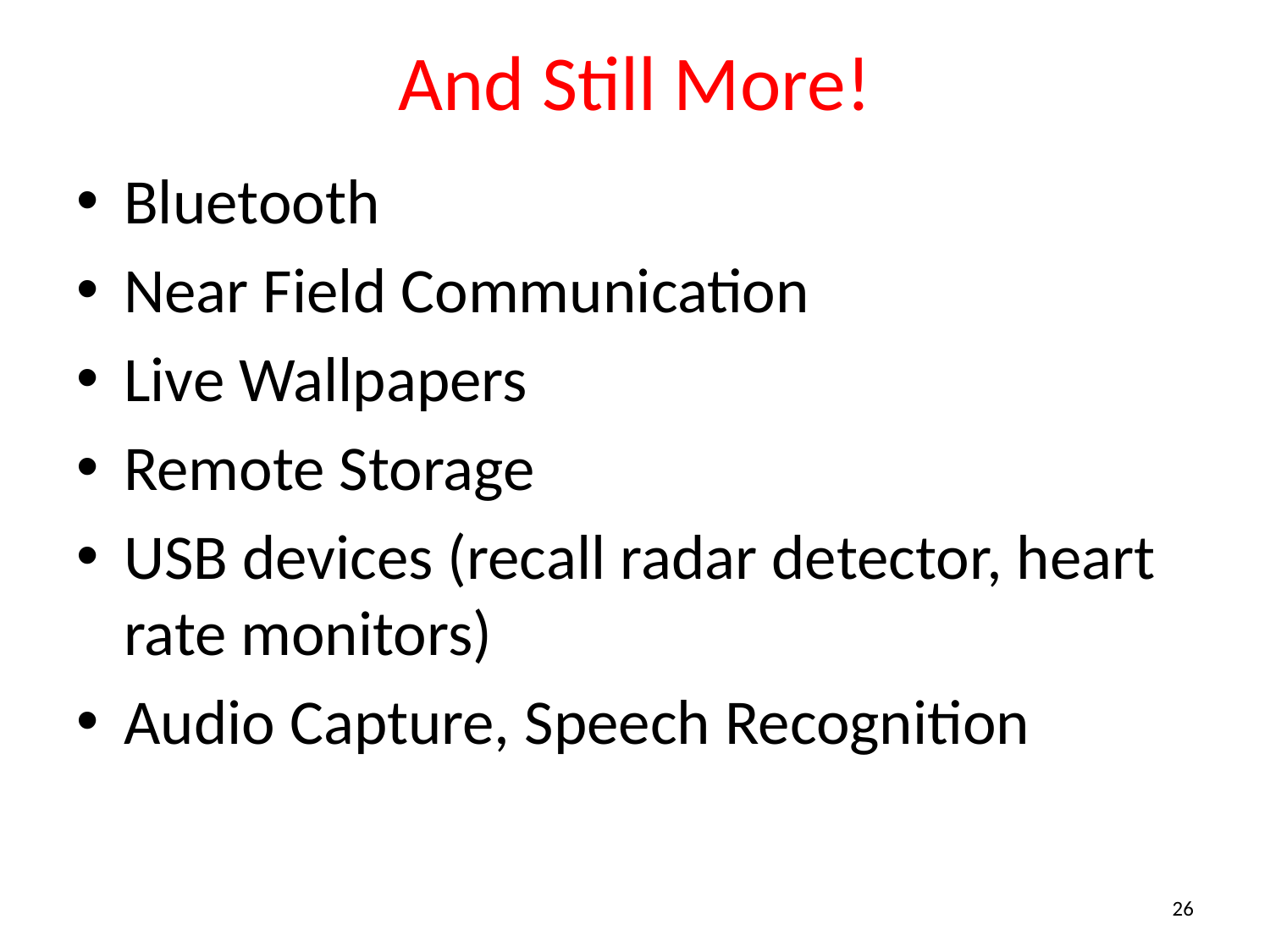

# And Still More!
Bluetooth
Near Field Communication
Live Wallpapers
Remote Storage
USB devices (recall radar detector, heart rate monitors)
Audio Capture, Speech Recognition

26